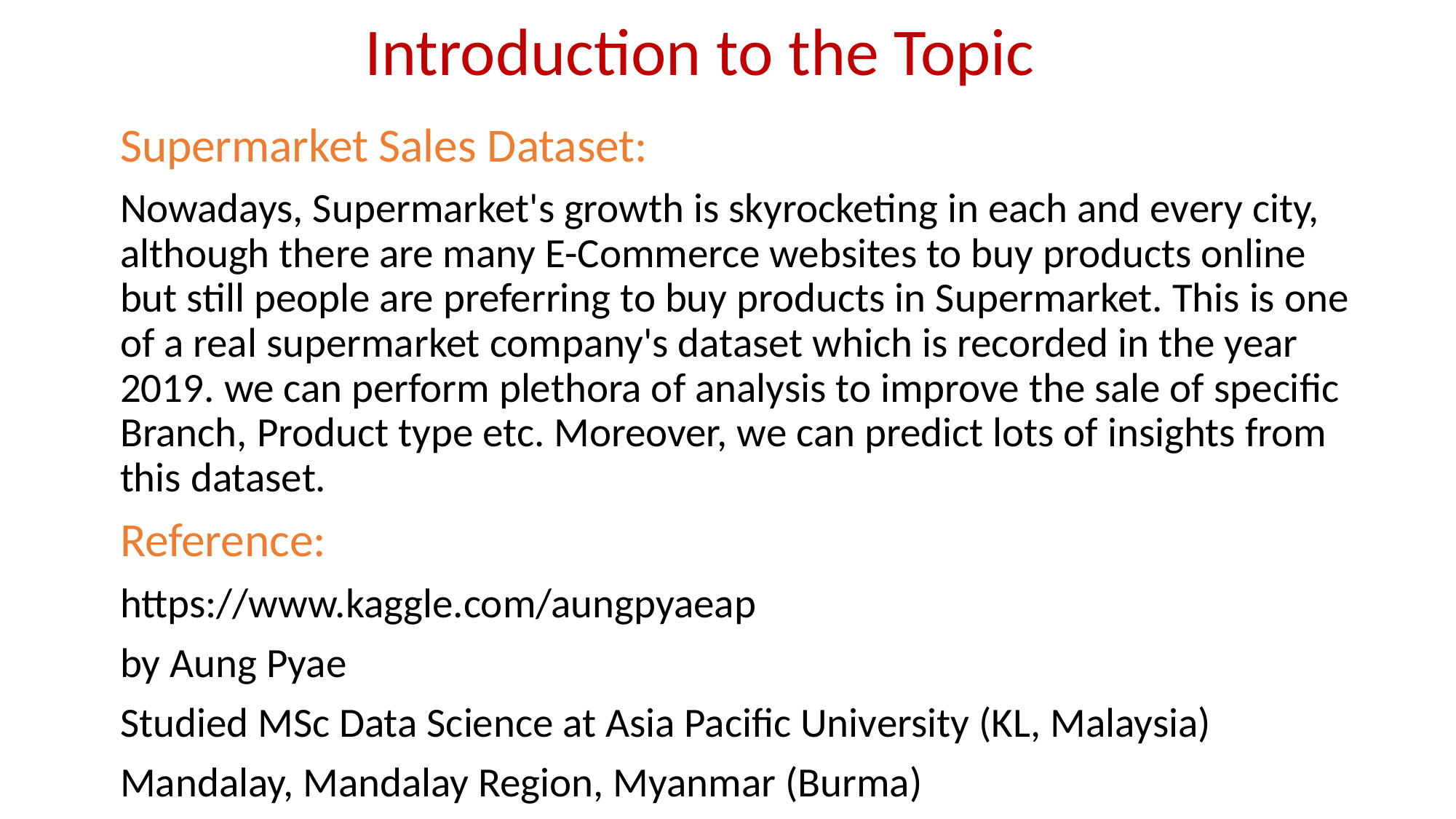

# Introduction to the Topic
Supermarket Sales Dataset:
Nowadays, Supermarket's growth is skyrocketing in each and every city, although there are many E-Commerce websites to buy products online but still people are preferring to buy products in Supermarket. This is one of a real supermarket company's dataset which is recorded in the year 2019. we can perform plethora of analysis to improve the sale of specific Branch, Product type etc. Moreover, we can predict lots of insights from this dataset.
Reference:
https://www.kaggle.com/aungpyaeap
by Aung Pyae
Studied MSc Data Science at Asia Pacific University (KL, Malaysia)
Mandalay, Mandalay Region, Myanmar (Burma)